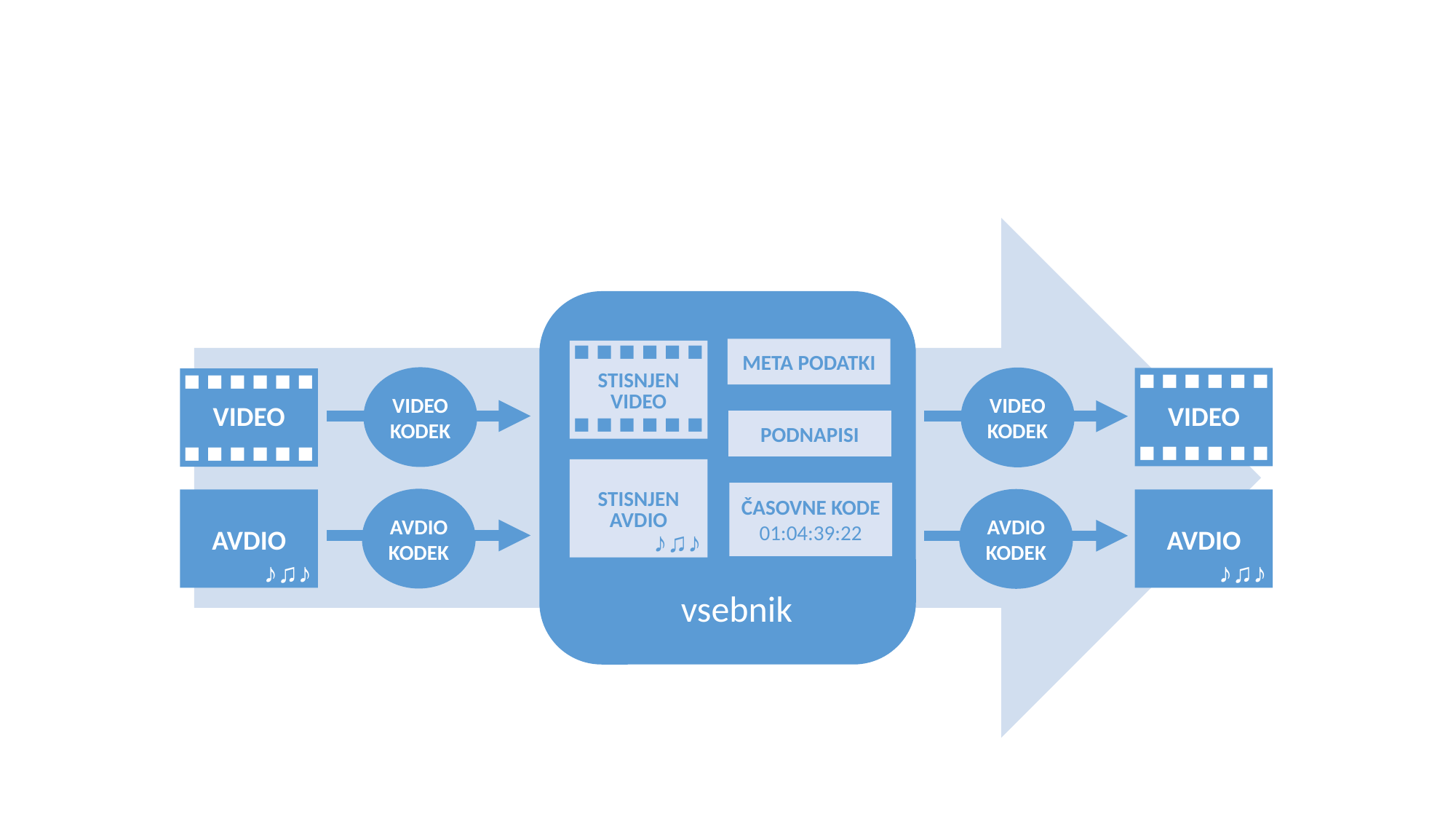

vsebnik
META PODATKI
■ ■ ■ ■ ■ ■
STISNJEN VIDEO
■ ■ ■ ■ ■ ■
VIDEO
KODEK
■ ■ ■ ■ ■ ■
VIDEO
■ ■ ■ ■ ■ ■
VIDEO
KODEK
■ ■ ■ ■ ■ ■
VIDEO
■ ■ ■ ■ ■ ■
PODNAPISI

STISNJEN
AVDIO
♪♫♪
ČASOVNE KODE
01:04:39:22

AVDIO
♪♫♪

AVDIO
♪♫♪
AVDIO
KODEK
AVDIO
KODEK